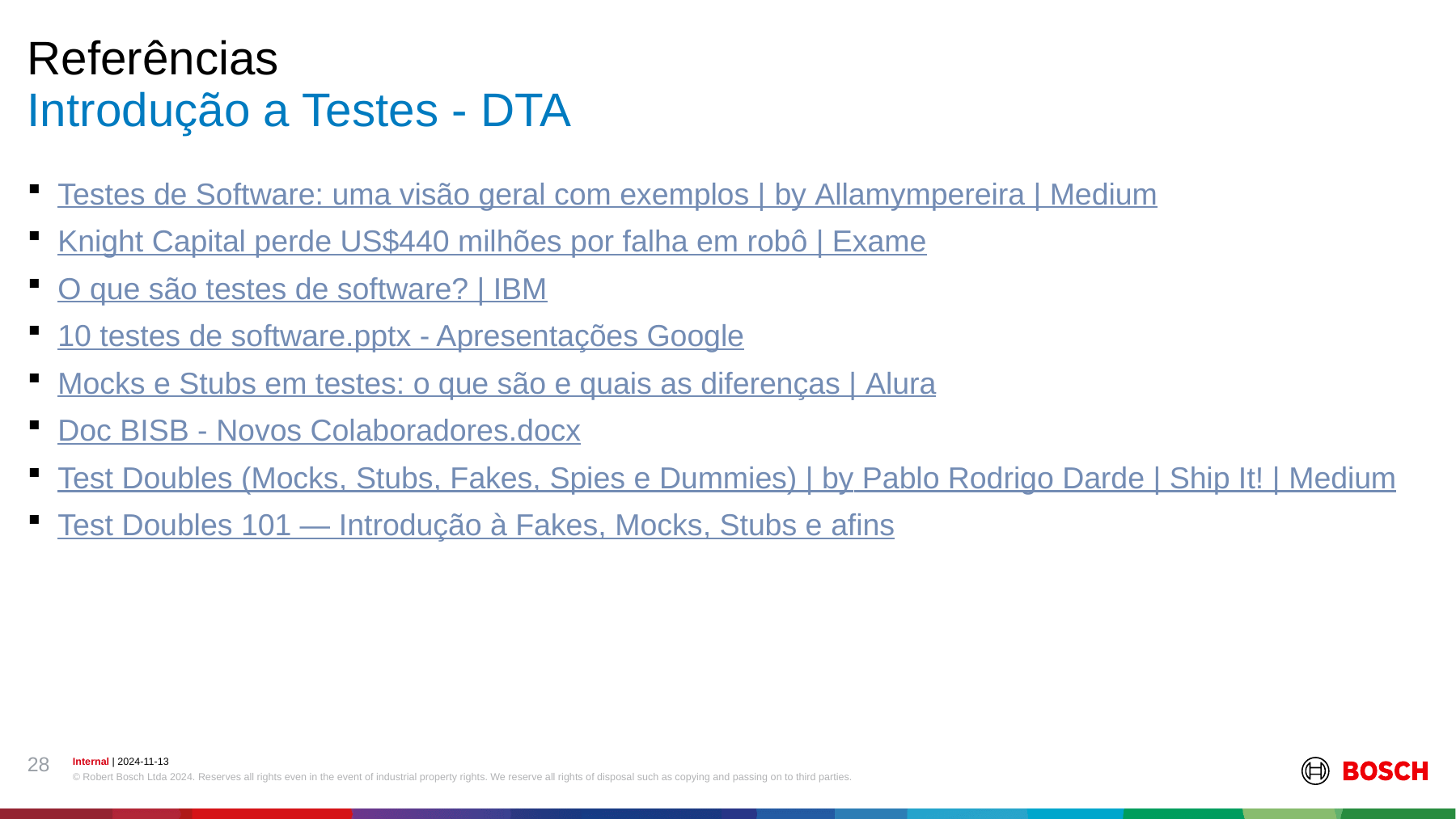

Referências
# Introdução a Testes - DTA
Testes de Software: uma visão geral com exemplos | by Allamympereira | Medium
Knight Capital perde US$440 milhões por falha em robô | Exame
O que são testes de software? | IBM
10 testes de software.pptx - Apresentações Google
Mocks e Stubs em testes: o que são e quais as diferenças | Alura
Doc BISB - Novos Colaboradores.docx
Test Doubles (Mocks, Stubs, Fakes, Spies e Dummies) | by Pablo Rodrigo Darde | Ship It! | Medium
Test Doubles 101 — Introdução à Fakes, Mocks, Stubs e afins
28